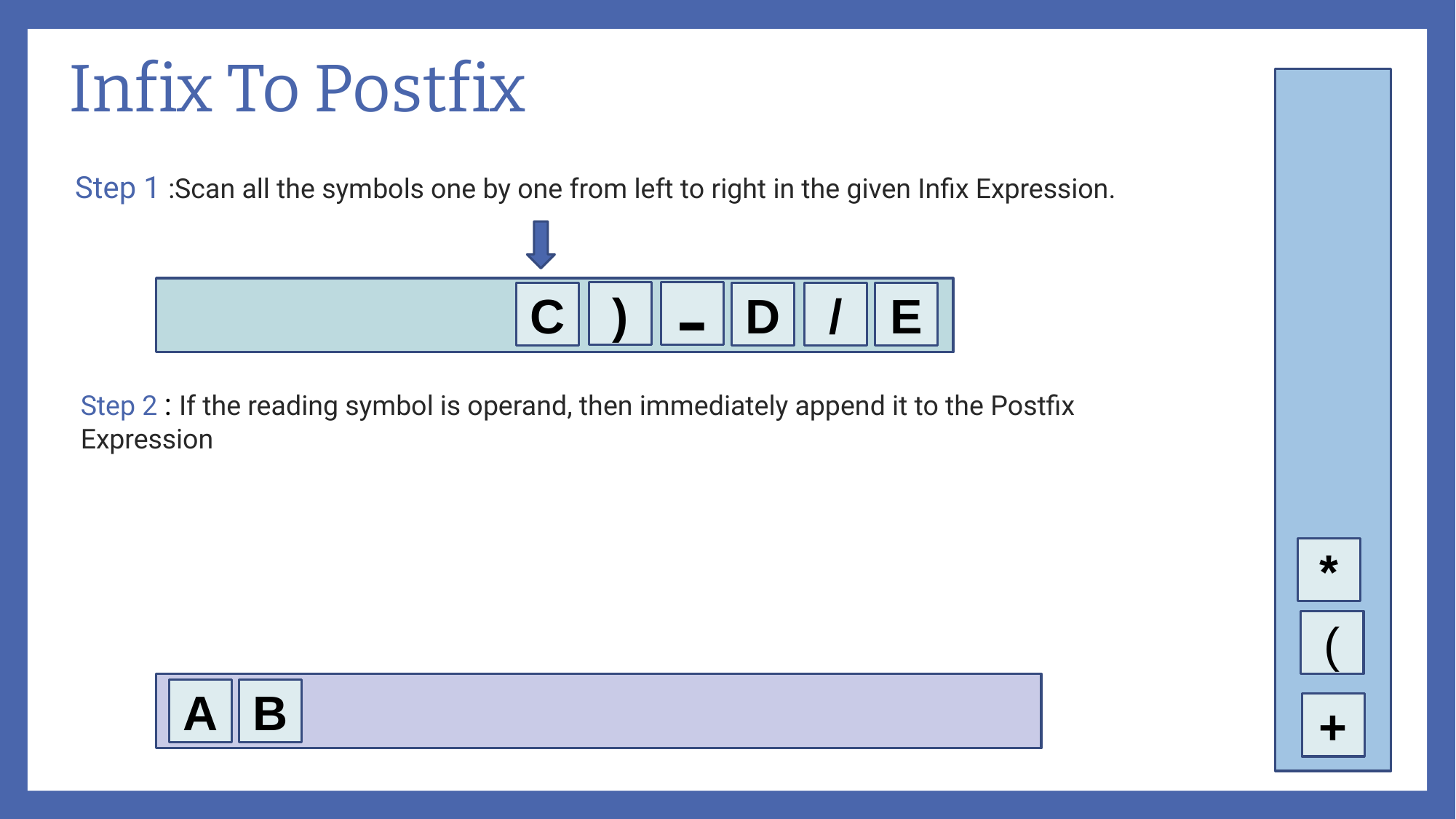

# Infix To Postfix

Step 1 :Scan all the symbols one by one from left to right in the given Infix Expression.

)
-
D
/
E
C
Step 2 : If the reading symbol is operand, then immediately append it to the Postfix Expression
*
(

B
A
+